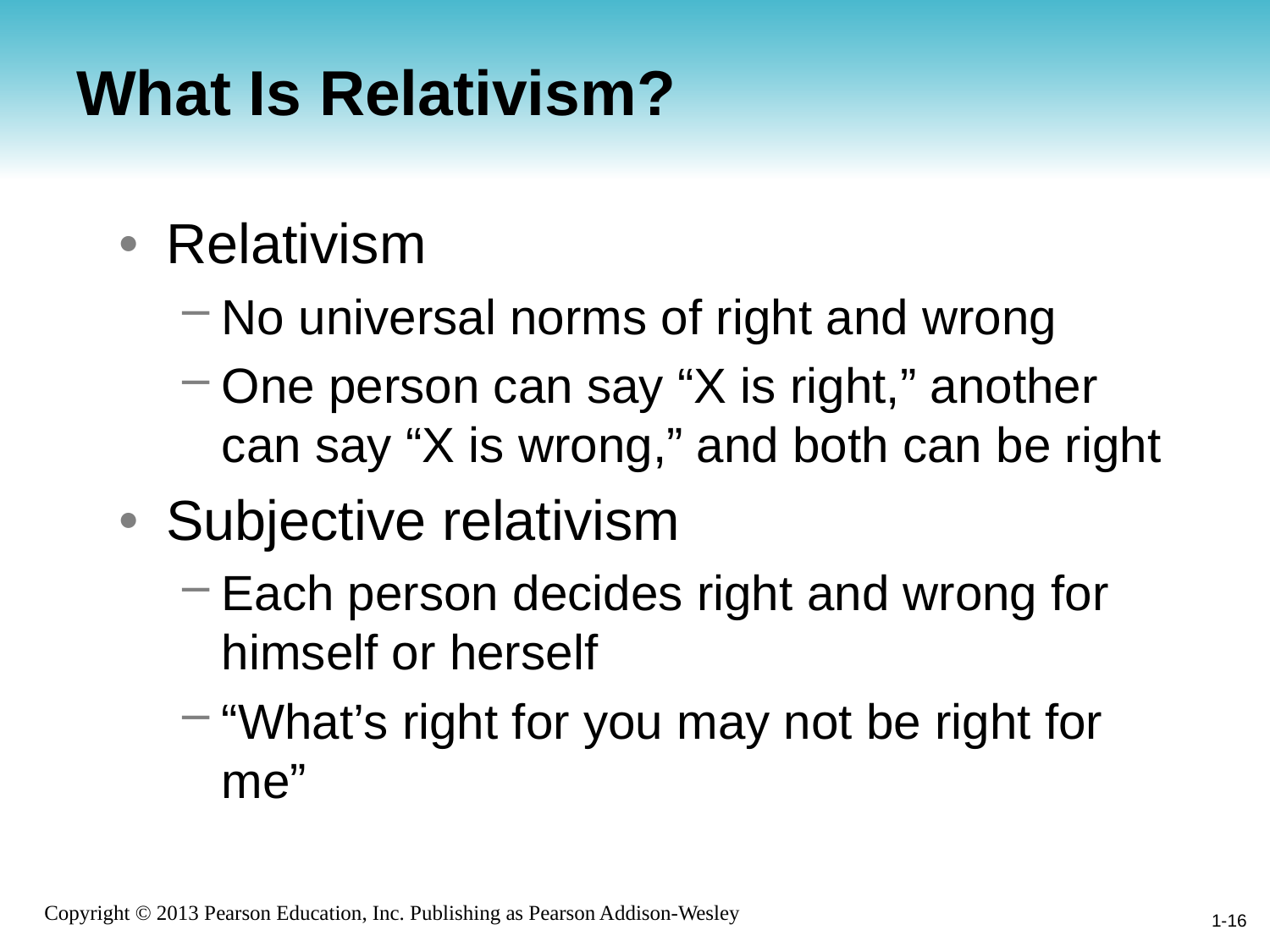

# What Is Relativism?
Relativism
No universal norms of right and wrong
One person can say “X is right,” another can say “X is wrong,” and both can be right
Subjective relativism
Each person decides right and wrong for himself or herself
“What’s right for you may not be right for me”
1-16